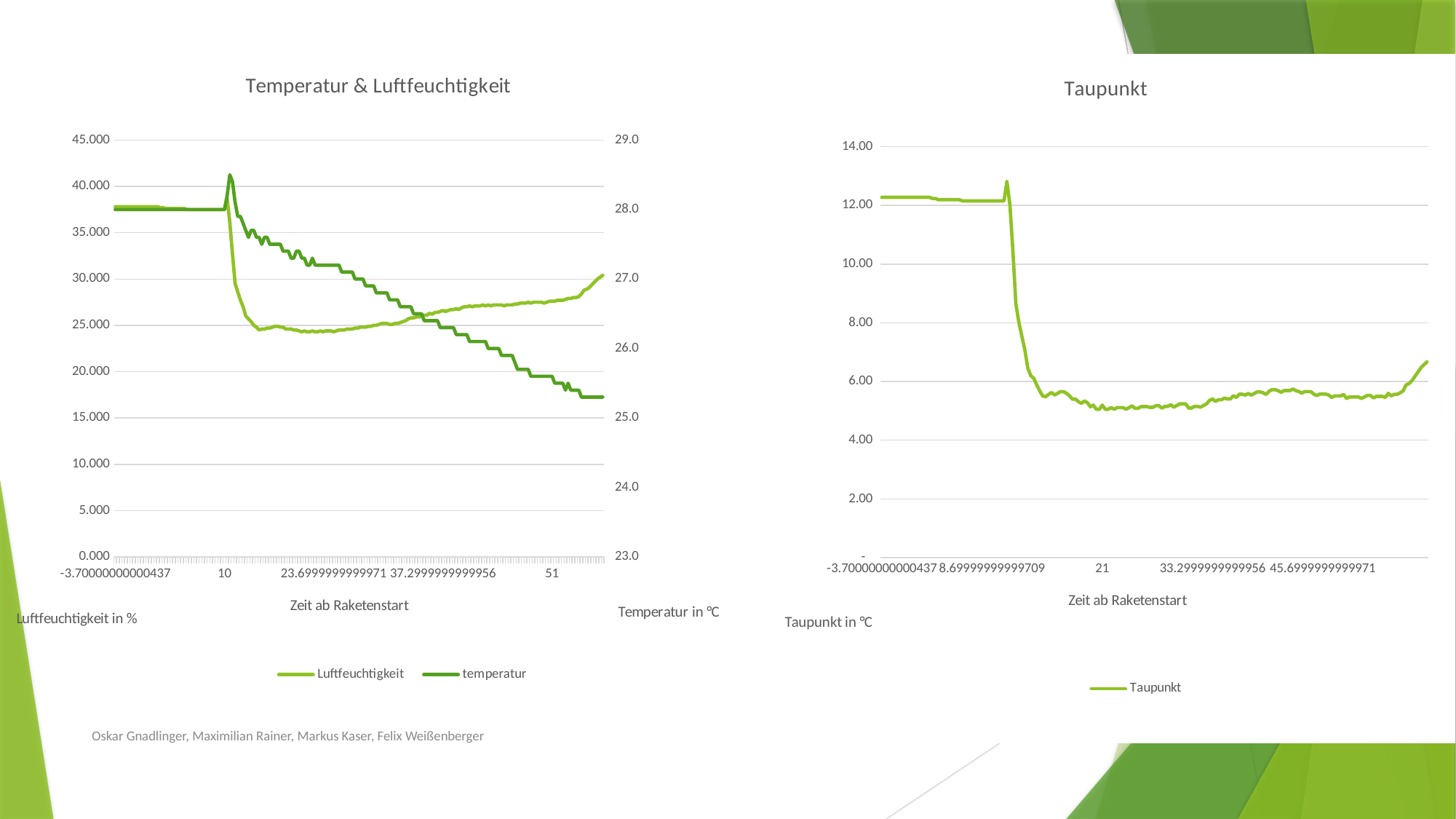

### Chart: Temperatur & Luftfeuchtigkeit

| Category |  |  |
|---|---|---|
| -3.7000000000043656 | 37.8 | 28.0 |
| -3.3000000000029104 | 37.8 | 28.0 |
| -3 | 37.8 | 28.0 |
| -2.7000000000043656 | 37.8 | 28.0 |
| -2.3000000000029104 | 37.8 | 28.0 |
| -2 | 37.8 | 28.0 |
| -1.7000000000043656 | 37.8 | 28.0 |
| -1.3000000000029104 | 37.8 | 28.0 |
| -1 | 37.8 | 28.0 |
| -0.70000000000436557 | 37.8 | 28.0 |
| -0.30000000000291038 | 37.8 | 28.0 |
| 0 | 37.8 | 28.0 |
| 0.29999999999563443 | 37.8 | 28.0 |
| 0.69999999999708962 | 37.8 | 28.0 |
| 1 | 37.8 | 28.0 |
| 1.2999999999956344 | 37.8 | 28.0 |
| 1.6999999999970896 | 37.8 | 28.0 |
| 2 | 37.7 | 28.0 |
| 2.2999999999956344 | 37.7 | 28.0 |
| 2.6999999999970896 | 37.6 | 28.0 |
| 3 | 37.6 | 28.0 |
| 3.2999999999956344 | 37.6 | 28.0 |
| 3.6999999999970896 | 37.6 | 28.0 |
| 4 | 37.6 | 28.0 |
| 4.2999999999956344 | 37.6 | 28.0 |
| 4.6999999999970896 | 37.6 | 28.0 |
| 5 | 37.6 | 28.0 |
| 5.2999999999956344 | 37.5 | 28.0 |
| 5.6999999999970896 | 37.5 | 28.0 |
| 6 | 37.5 | 28.0 |
| 6.2999999999956344 | 37.5 | 28.0 |
| 6.6999999999970896 | 37.5 | 28.0 |
| 7 | 37.5 | 28.0 |
| 7.2999999999956344 | 37.5 | 28.0 |
| 7.6999999999970896 | 37.5 | 28.0 |
| 8 | 37.5 | 28.0 |
| 8.2999999999956344 | 37.5 | 28.0 |
| 8.6999999999970896 | 37.5 | 28.0 |
| 9 | 37.5 | 28.0 |
| 9.2999999999956344 | 37.5 | 28.0 |
| 9.6999999999970896 | 37.5 | 28.0 |
| 10 | 37.5 | 28.0 |
| 10.299999999995634 | 38.7 | 28.2 |
| 10.69999999999709 | 36.1 | 28.5 |
| 11 | 32.7 | 28.4 |
| 11.299999999995634 | 29.5 | 28.1 |
| 11.69999999999709 | 28.6 | 27.9 |
| 12 | 27.7 | 27.9 |
| 12.299999999995634 | 27.0 | 27.8 |
| 12.69999999999709 | 26.0 | 27.7 |
| 13 | 25.7 | 27.6 |
| 13.299999999995634 | 25.4 | 27.7 |
| 13.69999999999709 | 25.0 | 27.7 |
| 14 | 24.8 | 27.6 |
| 14.299999999995634 | 24.5 | 27.6 |
| 14.69999999999709 | 24.6 | 27.5 |
| 15 | 24.6 | 27.6 |
| 15.299999999995634 | 24.7 | 27.6 |
| 15.69999999999709 | 24.7 | 27.5 |
| 16 | 24.8 | 27.5 |
| 16.299999999995634 | 24.9 | 27.5 |
| 16.69999999999709 | 24.9 | 27.5 |
| 17 | 24.8 | 27.5 |
| 17.299999999995634 | 24.8 | 27.4 |
| 17.69999999999709 | 24.6 | 27.4 |
| 18 | 24.6 | 27.4 |
| 18.299999999995634 | 24.6 | 27.3 |
| 18.69999999999709 | 24.5 | 27.3 |
| 19 | 24.5 | 27.4 |
| 19.299999999995634 | 24.4 | 27.4 |
| 19.69999999999709 | 24.3 | 27.3 |
| 20 | 24.4 | 27.3 |
| 20.299999999995634 | 24.3 | 27.2 |
| 20.69999999999709 | 24.3 | 27.2 |
| 21 | 24.4 | 27.3 |
| 21.299999999995634 | 24.3 | 27.2 |
| 21.69999999999709 | 24.3 | 27.2 |
| 22 | 24.4 | 27.2 |
| 22.299999999995634 | 24.3 | 27.2 |
| 22.69999999999709 | 24.4 | 27.2 |
| 23 | 24.4 | 27.2 |
| 23.299999999995634 | 24.4 | 27.2 |
| 23.69999999999709 | 24.3 | 27.2 |
| 24 | 24.4 | 27.2 |
| 24.299999999995634 | 24.5 | 27.2 |
| 24.69999999999709 | 24.5 | 27.1 |
| 25 | 24.5 | 27.1 |
| 25.299999999995634 | 24.6 | 27.1 |
| 25.69999999999709 | 24.6 | 27.1 |
| 26 | 24.6 | 27.1 |
| 26.299999999995634 | 24.7 | 27.0 |
| 26.69999999999709 | 24.7 | 27.0 |
| 27 | 24.8 | 27.0 |
| 27.299999999995634 | 24.8 | 27.0 |
| 27.69999999999709 | 24.8 | 26.9 |
| 28 | 24.9 | 26.9 |
| 28.299999999995634 | 24.9 | 26.9 |
| 28.69999999999709 | 25.0 | 26.9 |
| 29 | 25.0 | 26.8 |
| 29.299999999995634 | 25.1 | 26.8 |
| 29.69999999999709 | 25.2 | 26.8 |
| 30 | 25.2 | 26.8 |
| 30.299999999995634 | 25.2 | 26.8 |
| 30.69999999999709 | 25.1 | 26.7 |
| 31 | 25.1 | 26.7 |
| 31.299999999995634 | 25.2 | 26.7 |
| 31.69999999999709 | 25.2 | 26.7 |
| 32 | 25.3 | 26.6 |
| 32.299999999995634 | 25.4 | 26.6 |
| 32.69999999999709 | 25.5 | 26.6 |
| 33 | 25.7 | 26.6 |
| 33.299999999995634 | 25.8 | 26.6 |
| 33.69999999999709 | 25.8 | 26.5 |
| 34 | 25.9 | 26.5 |
| 34.299999999995634 | 25.9 | 26.5 |
| 34.69999999999709 | 26.0 | 26.5 |
| 35 | 26.1 | 26.4 |
| 35.299999999995634 | 26.1 | 26.4 |
| 35.69999999999709 | 26.3 | 26.4 |
| 36 | 26.2 | 26.4 |
| 36.299999999995634 | 26.4 | 26.4 |
| 36.69999999999709 | 26.4 | 26.4 |
| 37 | 26.5 | 26.3 |
| 37.299999999995634 | 26.6 | 26.3 |
| 37.69999999999709 | 26.5 | 26.3 |
| 38 | 26.6 | 26.3 |
| 38.299999999995634 | 26.7 | 26.3 |
| 38.69999999999709 | 26.7 | 26.3 |
| 39 | 26.8 | 26.2 |
| 39.299999999995634 | 26.7 | 26.2 |
| 39.69999999999709 | 26.9 | 26.2 |
| 40 | 27.0 | 26.2 |
| 40.299999999995634 | 27.0 | 26.2 |
| 40.69999999999709 | 27.1 | 26.1 |
| 41 | 27.0 | 26.1 |
| 41.299999999995634 | 27.1 | 26.1 |
| 41.69999999999709 | 27.1 | 26.1 |
| 42 | 27.1 | 26.1 |
| 42.299999999995634 | 27.2 | 26.1 |
| 42.69999999999709 | 27.1 | 26.1 |
| 43 | 27.2 | 26.0 |
| 43.299999999995634 | 27.1 | 26.0 |
| 43.69999999999709 | 27.2 | 26.0 |
| 44 | 27.2 | 26.0 |
| 44.299999999995634 | 27.2 | 26.0 |
| 44.69999999999709 | 27.2 | 25.9 |
| 45 | 27.1 | 25.9 |
| 45.299999999995634 | 27.2 | 25.9 |
| 45.69999999999709 | 27.2 | 25.9 |
| 46 | 27.2 | 25.9 |
| 46.299999999995634 | 27.3 | 25.8 |
| 46.69999999999709 | 27.3 | 25.7 |
| 47 | 27.4 | 25.7 |
| 47.299999999995634 | 27.4 | 25.7 |
| 47.69999999999709 | 27.4 | 25.7 |
| 48 | 27.5 | 25.7 |
| 48.299999999995634 | 27.4 | 25.6 |
| 48.69999999999709 | 27.5 | 25.6 |
| 49 | 27.5 | 25.6 |
| 49.299999999995634 | 27.5 | 25.6 |
| 49.69999999999709 | 27.5 | 25.6 |
| 50 | 27.4 | 25.6 |
| 50.299999999995634 | 27.5 | 25.6 |
| 50.69999999999709 | 27.6 | 25.6 |
| 51 | 27.6 | 25.6 |
| 51.299999999995634 | 27.6 | 25.5 |
| 51.69999999999709 | 27.7 | 25.5 |
| 52 | 27.7 | 25.5 |
| 52.299999999995634 | 27.7 | 25.5 |
| 52.69999999999709 | 27.8 | 25.4 |
| 53 | 27.9 | 25.5 |
| 53.69999999999709 | 27.9 | 25.4 |
| 54 | 28.0 | 25.4 |
| 54.299999999995634 | 28.0 | 25.4 |
| 55 | 28.1 | 25.4 |
| 55.299999999995634 | 28.4 | 25.3 |
| 55.69999999999709 | 28.8 | 25.3 |
| 56 | 28.9 | 25.3 |
| 56.299999999995634 | 29.1 | 25.3 |
| 56.69999999999709 | 29.4 | 25.3 |
| 57 | 29.7 | 25.3 |
| 57.299999999995634 | 30.0 | 25.3 |
| 57.69999999999709 | 30.2 | 25.3 |
| 58 | 30.4 | 25.3 |

### Chart:

| Category |  |
|---|---|
| -3.7000000000043656 | 12.27676208608172 |
| -3.3000000000029104 | 12.27676208608172 |
| -3 | 12.27676208608172 |
| -2.7000000000043656 | 12.27676208608172 |
| -2.3000000000029104 | 12.27676208608172 |
| -2 | 12.27676208608172 |
| -1.7000000000043656 | 12.27676208608172 |
| -1.3000000000029104 | 12.27676208608172 |
| -1 | 12.27676208608172 |
| -0.70000000000436557 | 12.27676208608172 |
| -0.30000000000291038 | 12.27676208608172 |
| 0 | 12.27676208608172 |
| 0.29999999999563443 | 12.27676208608172 |
| 0.69999999999708962 | 12.27676208608172 |
| 1 | 12.27676208608172 |
| 1.2999999999956344 | 12.27676208608172 |
| 1.6999999999970896 | 12.27676208608172 |
| 2 | 12.236456198930714 |
| 2.2999999999956344 | 12.236456198930714 |
| 2.6999999999970896 | 12.196056124819632 |
| 3 | 12.196056124819632 |
| 3.2999999999956344 | 12.196056124819632 |
| 3.6999999999970896 | 12.196056124819632 |
| 4 | 12.196056124819632 |
| 4.2999999999956344 | 12.196056124819632 |
| 4.6999999999970896 | 12.196056124819632 |
| 5 | 12.196056124819632 |
| 5.2999999999956344 | 12.155561390213526 |
| 5.6999999999970896 | 12.155561390213526 |
| 6 | 12.155561390213526 |
| 6.2999999999956344 | 12.155561390213526 |
| 6.6999999999970896 | 12.155561390213526 |
| 7 | 12.155561390213526 |
| 7.2999999999956344 | 12.155561390213526 |
| 7.6999999999970896 | 12.155561390213526 |
| 8 | 12.155561390213526 |
| 8.2999999999956344 | 12.155561390213526 |
| 8.6999999999970896 | 12.155561390213526 |
| 9 | 12.155561390213526 |
| 9.2999999999956344 | 12.155561390213526 |
| 9.6999999999970896 | 12.155561390213526 |
| 10 | 12.155561390213526 |
| 10.299999999995634 | 12.813166919967067 |
| 10.69999999999709 | 12.019230867898523 |
| 11 | 10.438711301588828 |
| 11.299999999995634 | 8.645369570968304 |
| 11.69999999999709 | 8.016589971989063 |
| 12 | 7.547113258578586 |
| 12.299999999995634 | 7.087377502944168 |
| 12.69999999999709 | 6.4527266549773765 |
| 13 | 6.199543756407596 |
| 13.299999999995634 | 6.114032520525183 |
| 13.69999999999709 | 5.884290513510177 |
| 14 | 5.683844355000569 |
| 14.299999999995634 | 5.5082688130815844 |
| 14.69999999999709 | 5.482723084264042 |
| 15 | 5.567003931222694 |
| 15.299999999995634 | 5.625528575755506 |
| 15.69999999999709 | 5.541207753851118 |
| 16 | 5.599483691390727 |
| 16.299999999995634 | 5.657552485484183 |
| 16.69999999999709 | 5.657552485484183 |
| 17 | 5.599483691390727 |
| 17.299999999995634 | 5.515117909758547 |
| 17.69999999999709 | 5.398437096864109 |
| 18 | 5.398437096864109 |
| 18.299999999995634 | 5.314145968552586 |
| 18.69999999999709 | 5.255531144203578 |
| 19 | 5.339782185837194 |
| 19.299999999995634 | 5.280915444311581 |
| 19.69999999999709 | 5.1376647659466155 |
| 20 | 5.196704624544942 |
| 20.299999999995634 | 5.0534891290216715 |
| 20.69999999999709 | 5.0534891290216715 |
| 21 | 5.196704624544942 |
| 21.299999999995634 | 5.0534891290216715 |
| 21.69999999999709 | 5.0534891290216715 |
| 22 | 5.112488640856546 |
| 22.299999999995634 | 5.0534891290216715 |
| 22.69999999999709 | 5.112488640856546 |
| 23 | 5.112488640856546 |
| 23.299999999995634 | 5.112488640856546 |
| 23.69999999999709 | 5.0534891290216715 |
| 24 | 5.112488640856546 |
| 24.299999999995634 | 5.171274949932181 |
| 24.69999999999709 | 5.087013602550293 |
| 25 | 5.087013602550293 |
| 25.299999999995634 | 5.1455482873133 |
| 25.69999999999709 | 5.1455482873133 |
| 26 | 5.1455482873133 |
| 26.299999999995634 | 5.119526696698673 |
| 26.69999999999709 | 5.119526696698673 |
| 27 | 5.177603593690188 |
| 27.299999999995634 | 5.177603593690188 |
| 27.69999999999709 | 5.093212214958656 |
| 28 | 5.151042986956469 |
| 28.299999999995634 | 5.151042986956469 |
| 28.69999999999709 | 5.208668972788912 |
| 29 | 5.12419334187434 |
| 29.299999999995634 | 5.181576717783538 |
| 29.69999999999709 | 5.23875851141296 |
| 30 | 5.23875851141296 |
| 30.299999999995634 | 5.23875851141296 |
| 30.69999999999709 | 5.0970566290430135 |
| 31 | 5.0970566290430135 |
| 31.299999999995634 | 5.154199192939286 |
| 31.69999999999709 | 5.154199192939286 |
| 32 | 5.126538326667349 |
| 32.299999999995634 | 5.183243531036267 |
| 32.69999999999709 | 5.23975188433675 |
| 33 | 5.352183850229104 |
| 33.299999999995634 | 5.408110328204763 |
| 33.69999999999709 | 5.323308268889917 |
| 34 | 5.37900529746486 |
| 34.299999999995634 | 5.37900529746486 |
| 34.69999999999709 | 5.434512721023791 |
| 35 | 5.404910253491648 |
| 35.299999999995634 | 5.404910253491648 |
| 35.69999999999709 | 5.514913596719484 |
| 36 | 5.460004625827203 |
| 36.299999999995634 | 5.56963849688868 |
| 36.69999999999709 | 5.56963849688868 |
| 37 | 5.539102932821118 |
| 37.299999999995634 | 5.5934261528792835 |
| 37.69999999999709 | 5.539102932821118 |
| 38 | 5.5934261528792835 |
| 38.299999999995634 | 5.647569323836789 |
| 38.69999999999709 | 5.647569323836789 |
| 39 | 5.616339033007862 |
| 39.299999999995634 | 5.562411869121771 |
| 39.69999999999709 | 5.670088794326756 |
| 40 | 5.7236623979909025 |
| 40.299999999995634 | 5.7236623979909025 |
| 40.69999999999709 | 5.691750507174207 |
| 41 | 5.638388709052346 |
| 41.299999999995634 | 5.691750507174207 |
| 41.69999999999709 | 5.691750507174207 |
| 42 | 5.691750507174207 |
| 42.299999999995634 | 5.7449387097323426 |
| 42.69999999999709 | 5.691750507174207 |
| 43 | 5.659586510846124 |
| 43.299999999995634 | 5.606435065121079 |
| 43.69999999999709 | 5.659586510846124 |
| 44 | 5.659586510846124 |
| 44.299999999995634 | 5.659586510846124 |
| 44.69999999999709 | 5.574229448515535 |
| 45 | 5.521114749014482 |
| 45.299999999995634 | 5.574229448515535 |
| 45.69999999999709 | 5.574229448515535 |
| 46 | 5.574229448515535 |
| 46.299999999995634 | 5.54177342911832 |
| 46.69999999999709 | 5.456370024839316 |
| 47 | 5.509068560937028 |
| 47.299999999995634 | 5.509068560937028 |
| 47.69999999999709 | 5.509068560937028 |
| 48 | 5.561597516637742 |
| 48.299999999995634 | 5.423623809752445 |
| 48.69999999999709 | 5.476116382325209 |
| 49 | 5.476116382325209 |
| 49.299999999995634 | 5.476116382325209 |
| 49.69999999999709 | 5.476116382325209 |
| 50 | 5.423623809752445 |
| 50.299999999995634 | 5.476116382325209 |
| 50.69999999999709 | 5.528440647571944 |
| 51 | 5.528440647571944 |
| 51.299999999995634 | 5.442918416199451 |
| 51.69999999999709 | 5.495039369872623 |
| 52 | 5.495039369872623 |
| 52.299999999995634 | 5.495039369872623 |
| 52.69999999999709 | 5.461395176999418 |
| 53 | 5.598784675608139 |
| 53.69999999999709 | 5.513149507730118 |
| 54 | 5.564740276732852 |
| 54.299999999995634 | 5.564740276732852 |
| 55 | 5.616168586797147 |
| 55.299999999995634 | 5.683671637050006 |
| 55.69999999999709 | 5.885749645247901 |
| 56 | 5.935881765189743 |
| 56.299999999995634 | 6.035688221048452 |
| 56.69999999999709 | 6.1842682296894464 |
| 57 | 6.33151576289119 |
| 57.299999999995634 | 6.477456153127911 |
| 57.69999999999709 | 6.574035734729996 |
| 58 | 6.670052428152872 |
Oskar Gnadlinger, Maximilian Rainer, Markus Kaser, Felix Weißenberger